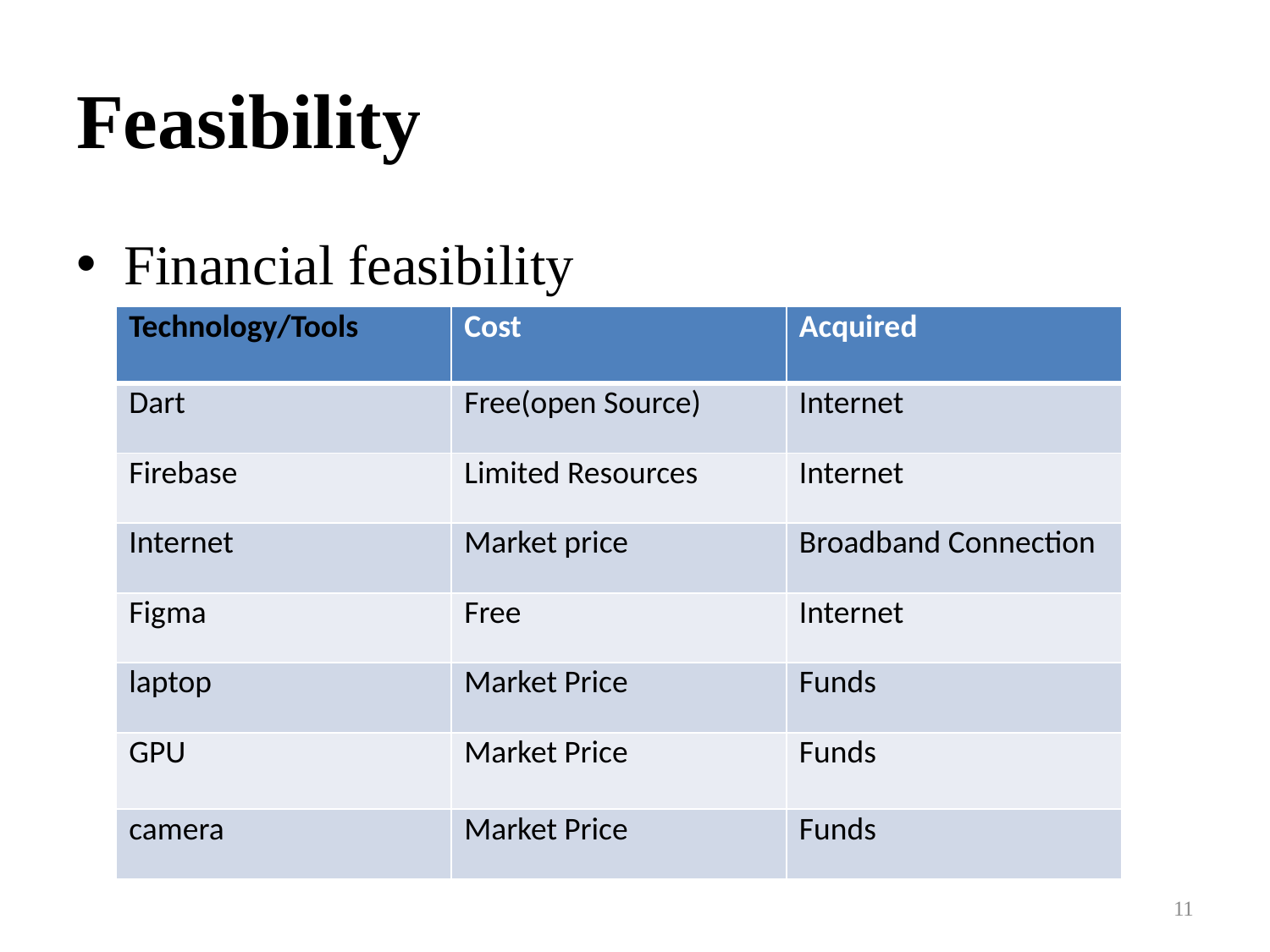

# Feasibility
Financial feasibility

| Technology/Tools | Cost | Acquired |
| --- | --- | --- |
| Dart | Free(open Source) | Internet |
| Firebase | Limited Resources | Internet |
| Internet | Market price | Broadband Connection |
| Figma | Free | Internet |
| laptop | Market Price | Funds |
| GPU | Market Price | Funds |
| camera | Market Price | Funds |
11